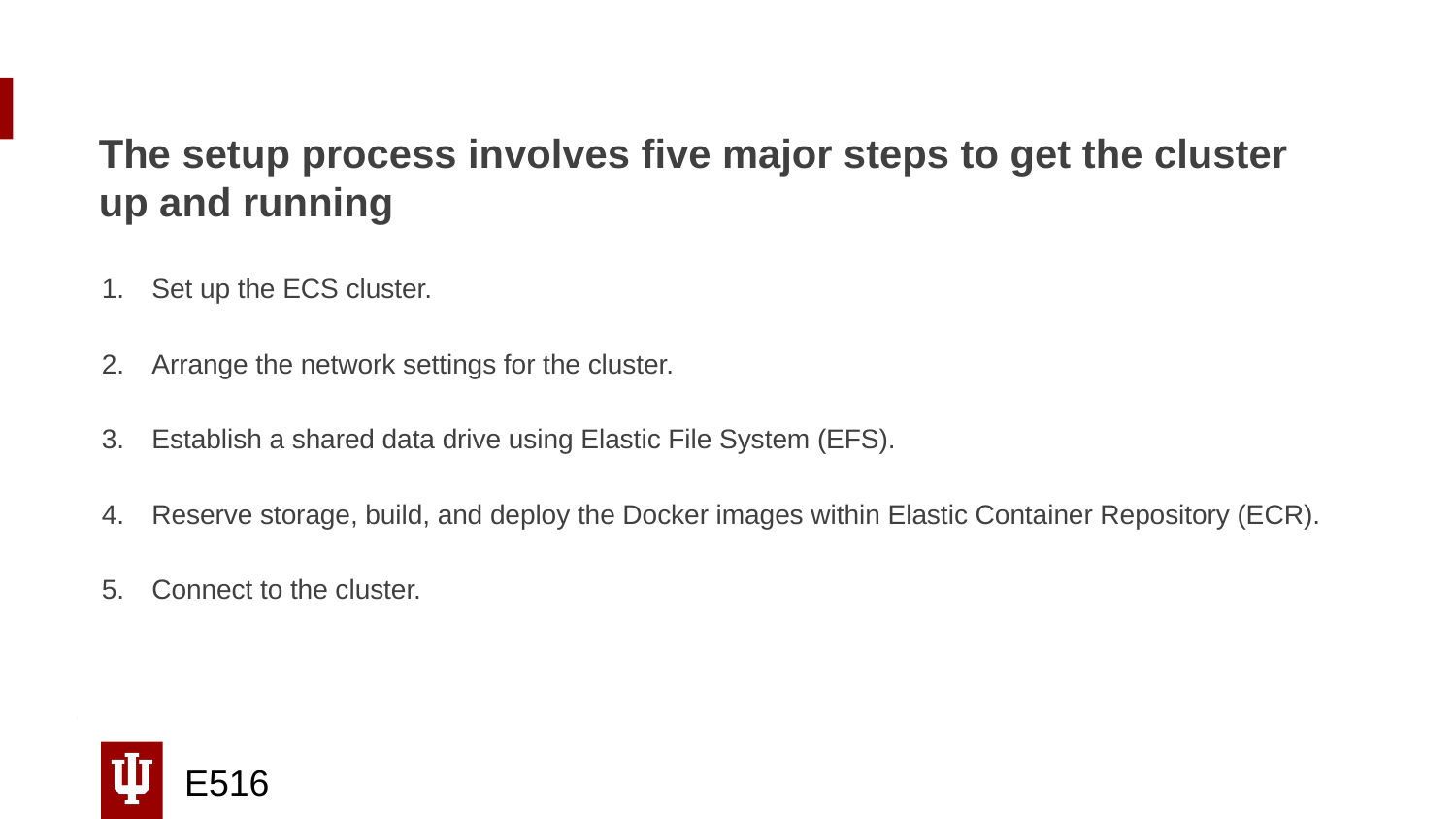

The setup process involves five major steps to get the cluster up and running
Set up the ECS cluster.

Arrange the network settings for the cluster.

Establish a shared data drive using Elastic File System (EFS).

Reserve storage, build, and deploy the Docker images within Elastic Container Repository (ECR).

Connect to the cluster.
E516